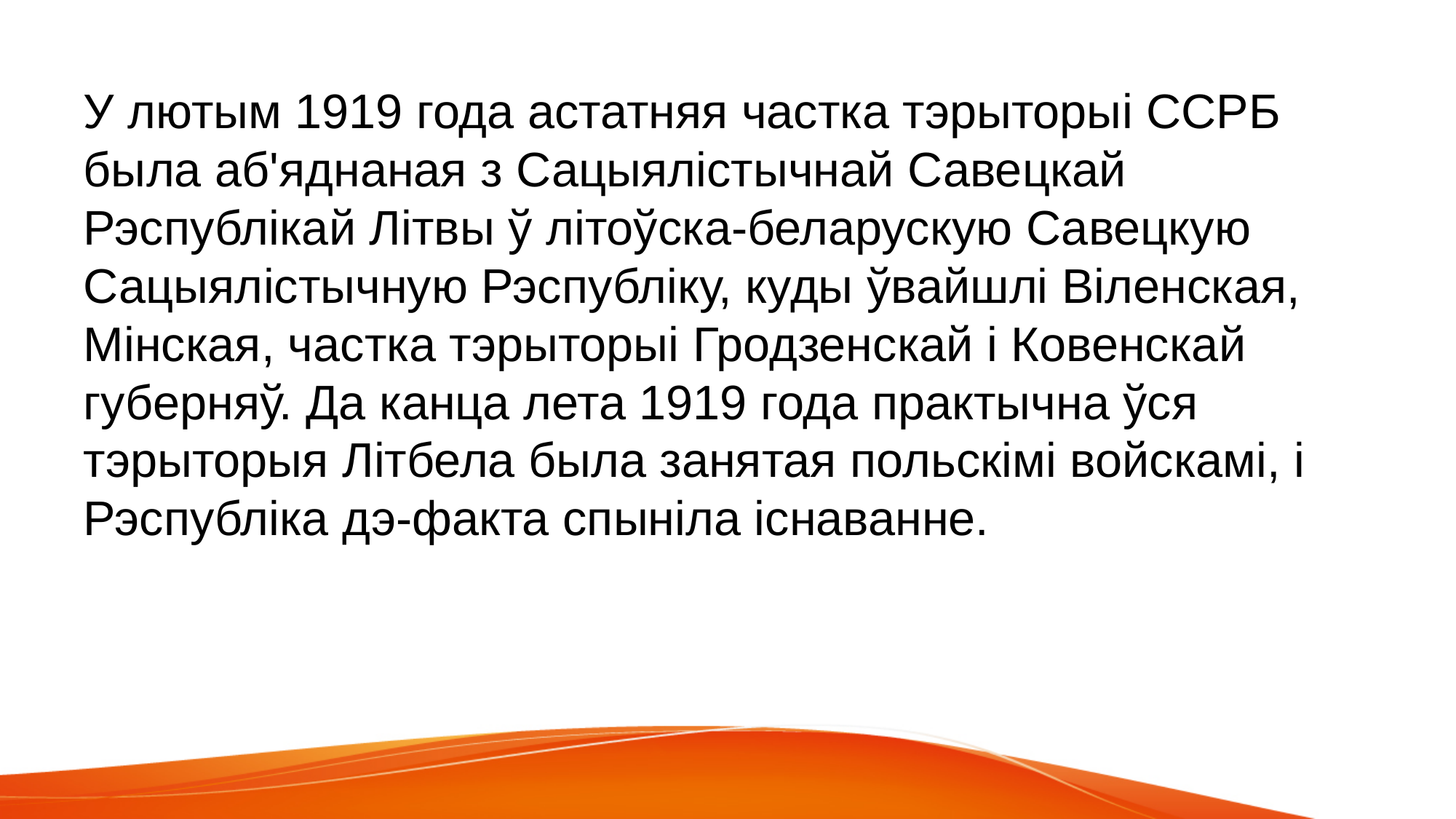

У лютым 1919 года астатняя частка тэрыторыі ССРБ была аб'яднаная з Сацыялістычнай Савецкай Рэспублікай Літвы ў літоўска-беларускую Савецкую Сацыялістычную Рэспубліку, куды ўвайшлі Віленская, Мінская, частка тэрыторыі Гродзенскай і Ковенскай губерняў. Да канца лета 1919 года практычна ўся тэрыторыя Літбела была занятая польскімі войскамі, і Рэспубліка дэ-факта спыніла існаванне.